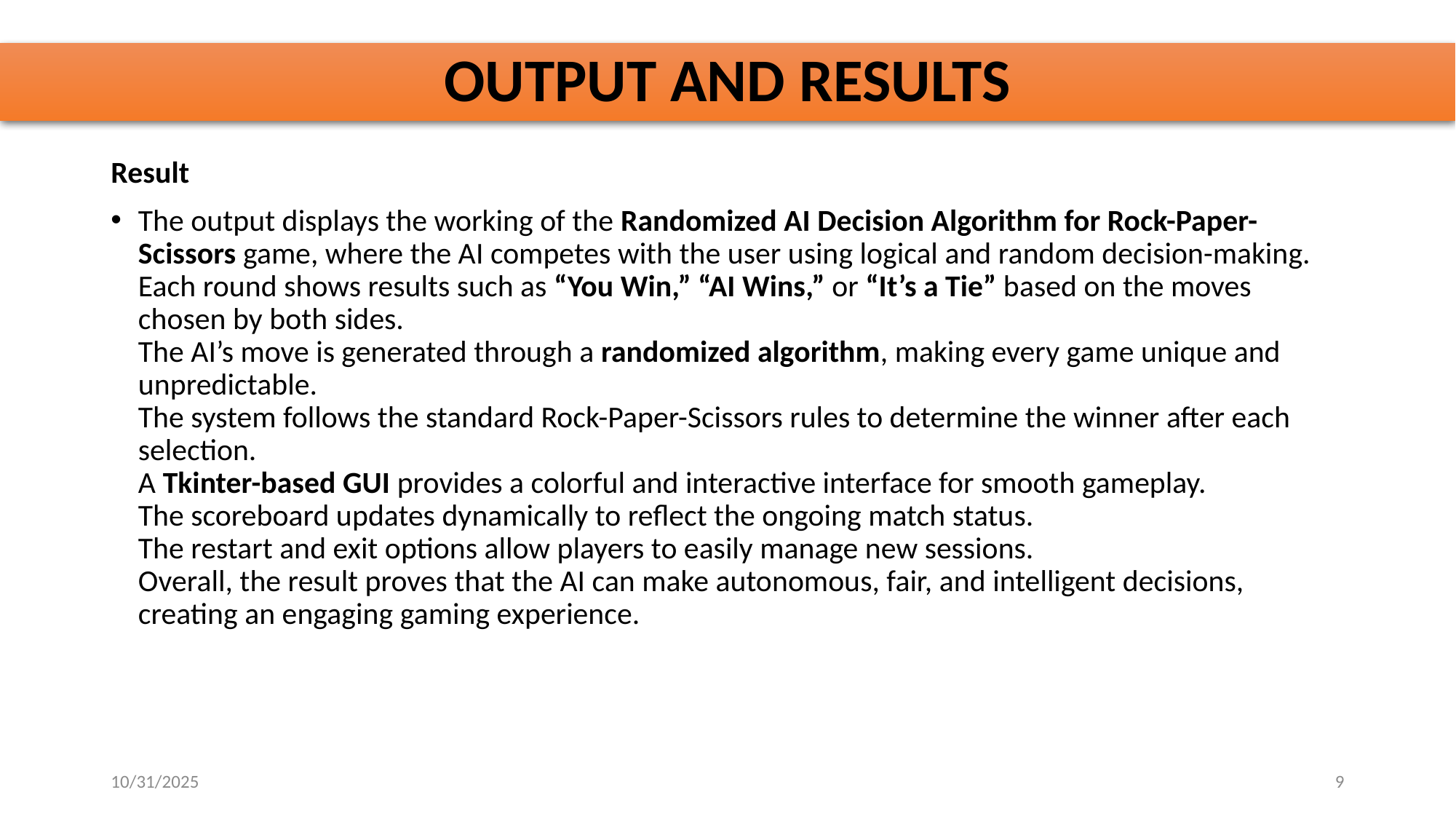

# OUTPUT AND RESULTS
Result
The output displays the working of the Randomized AI Decision Algorithm for Rock-Paper-Scissors game, where the AI competes with the user using logical and random decision-making.
Each round shows results such as “You Win,” “AI Wins,” or “It’s a Tie” based on the moves chosen by both sides.
The AI’s move is generated through a randomized algorithm, making every game unique and unpredictable.
The system follows the standard Rock-Paper-Scissors rules to determine the winner after each selection.
A Tkinter-based GUI provides a colorful and interactive interface for smooth gameplay.
The scoreboard updates dynamically to reflect the ongoing match status.
The restart and exit options allow players to easily manage new sessions.
Overall, the result proves that the AI can make autonomous, fair, and intelligent decisions, creating an engaging gaming experience.
10/31/2025
9